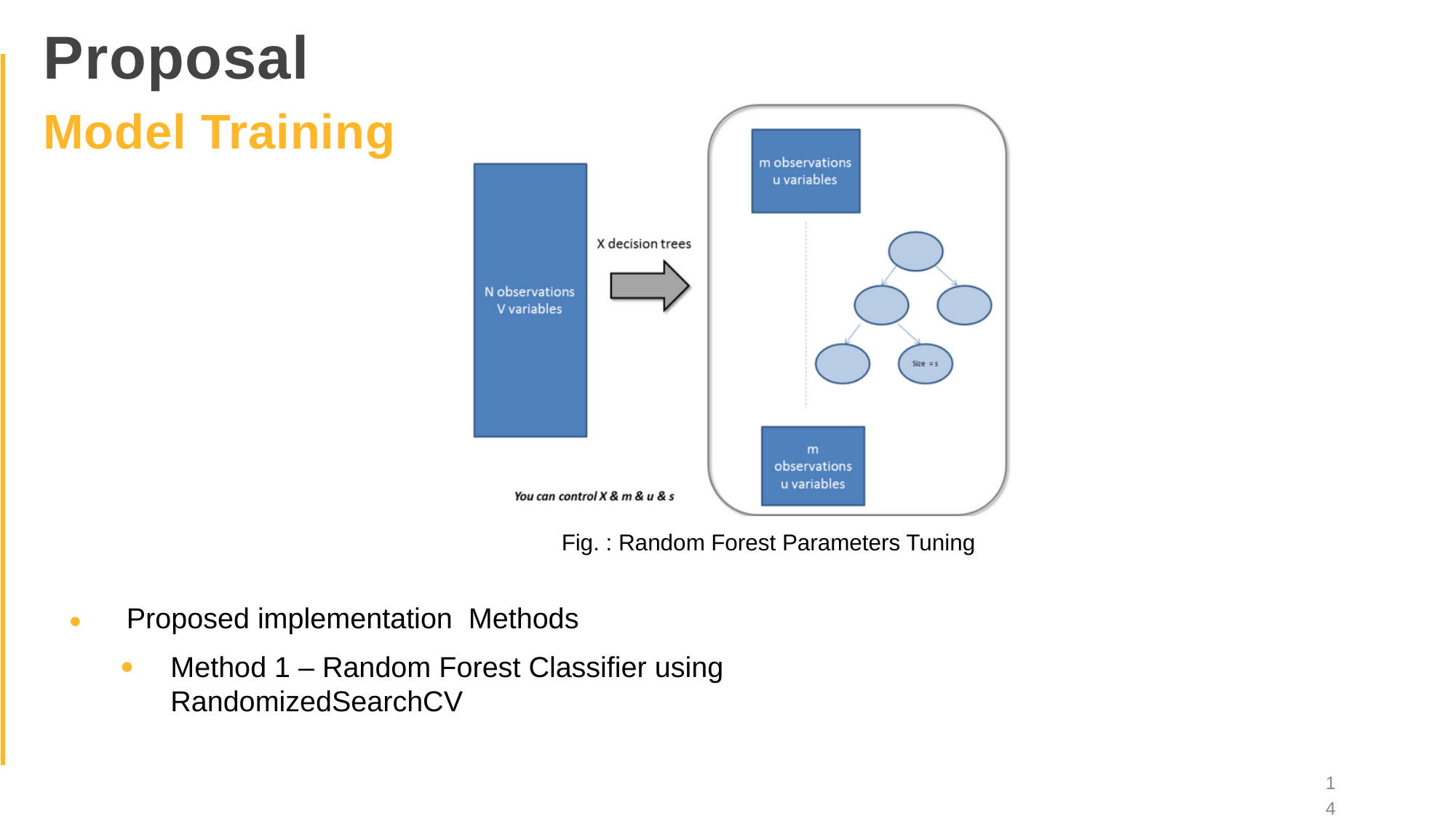

Proposal
Model Training

Fig. : Random Forest Parameters Tuning
Proposed implementation  Methods
●
Method 1 – Random Forest Classifier using RandomizedSearchCV
●
14